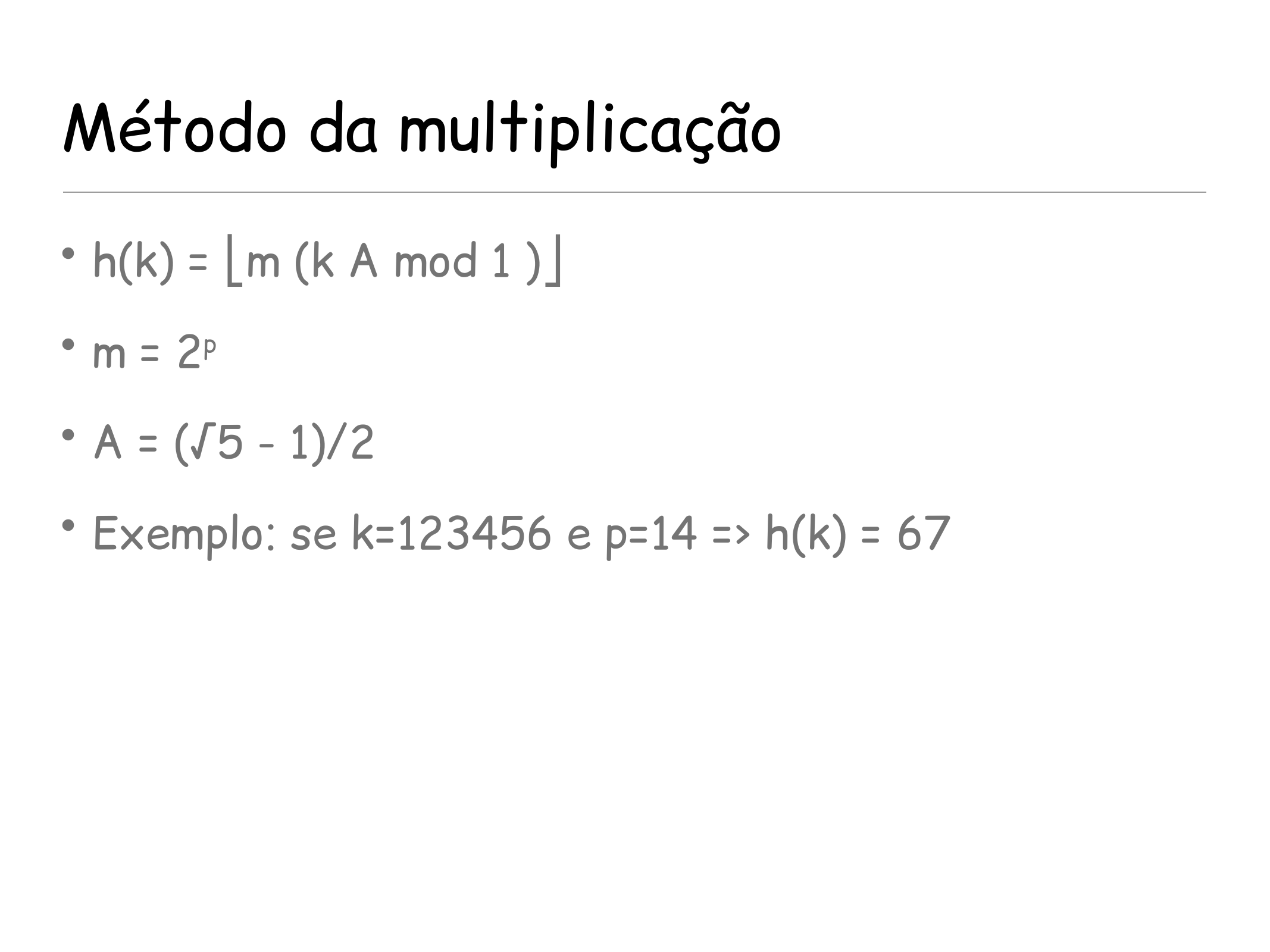

# Método da multiplicação
h(k) = ⎣m (k A mod 1 )⎦
m = 2p
A = (√5 - 1)/2
Exemplo: se k=123456 e p=14 => h(k) = 67